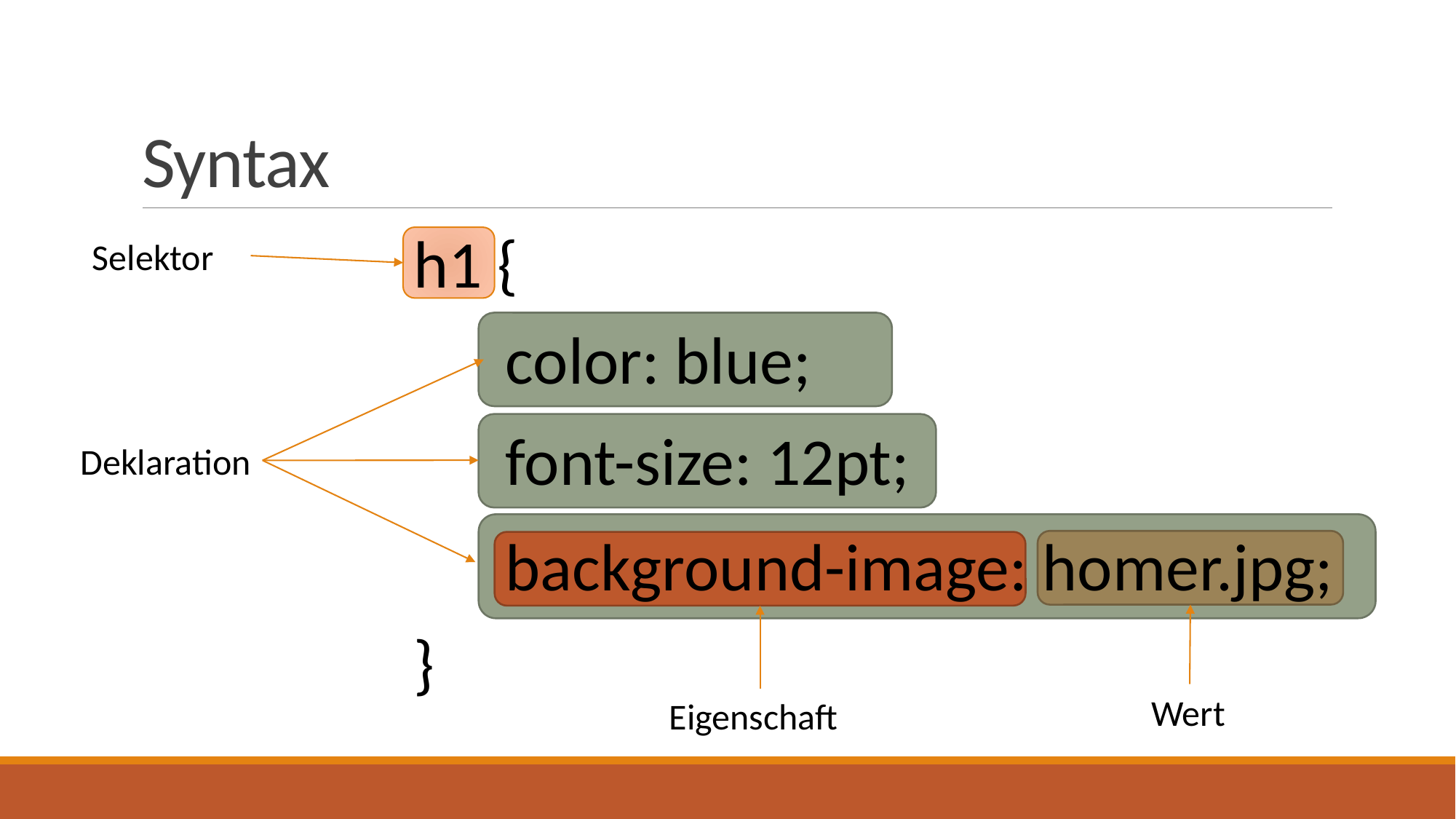

# Syntax
h1 {

}

Selektor
color: blue;

font-size: 12pt;

Deklaration

background-image: homer.jpg;

Wert
Eigenschaft